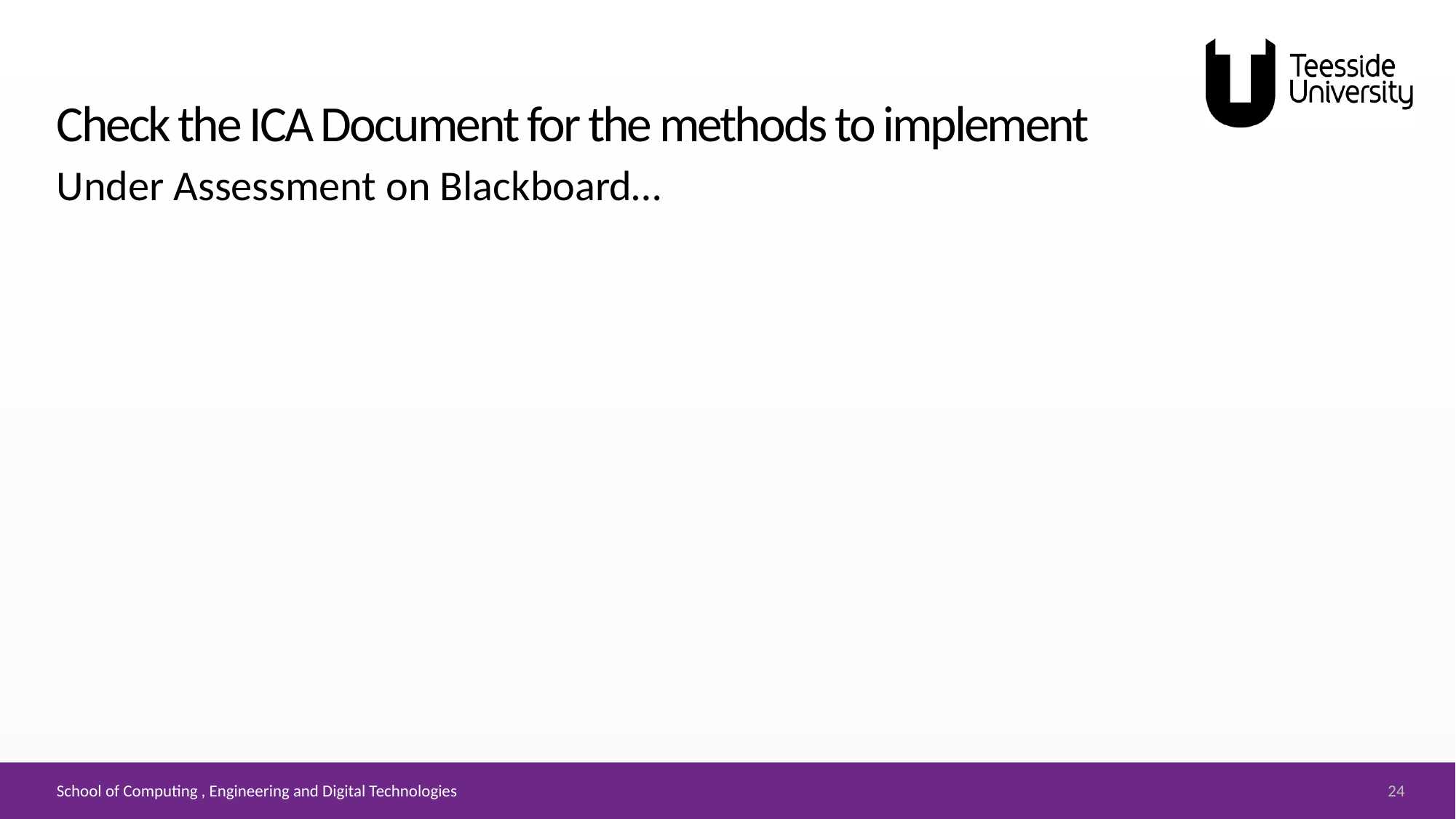

# Check the ICA Document for the methods to implement
Under Assessment on Blackboard…
24
School of Computing , Engineering and Digital Technologies